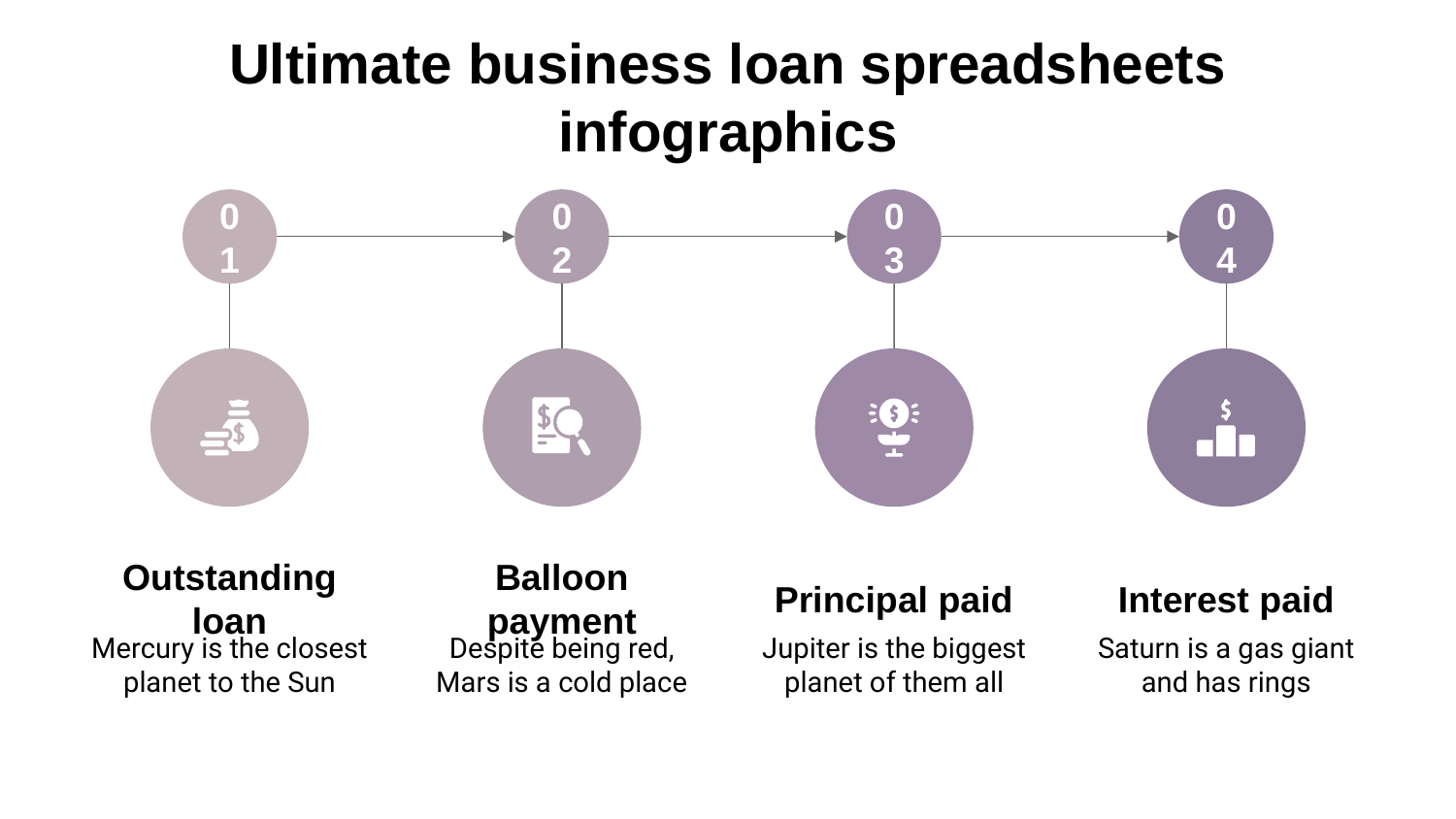

# Ultimate business loan spreadsheets infographics
01
Outstanding loan
Mercury is the closest planet to the Sun
02
Balloon payment
Despite being red, Mars is a cold place
03
Principal paid
Jupiter is the biggest planet of them all
04
Interest paid
Saturn is a gas giant and has rings